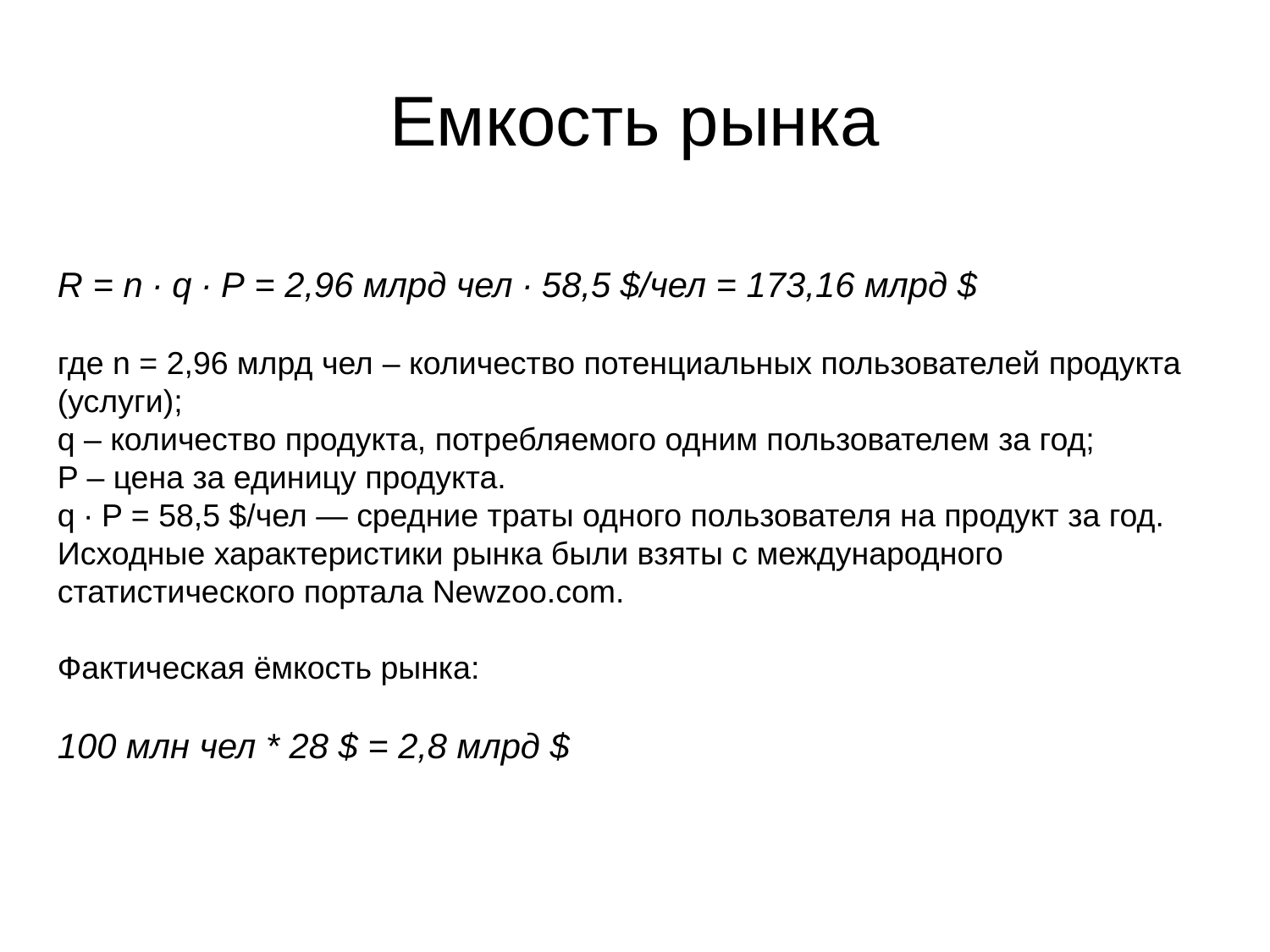

# Емкость рынка
R = n ∙ q ∙ P = 2,96 млрд чел ∙ 58,5 $/чел = 173,16 млрд $

где n = 2,96 млрд чел – количество потенциальных пользователей продукта (услуги);
q – количество продукта, потребляемого одним пользователем за год;
P – цена за единицу продукта.
q ∙ P = 58,5 $/чел — средние траты одного пользователя на продукт за год.
Исходные характеристики рынка были взяты с международного статистического портала Newzoo.com.

Фактическая ёмкость рынка:

100 млн чел * 28 $ = 2,8 млрд $